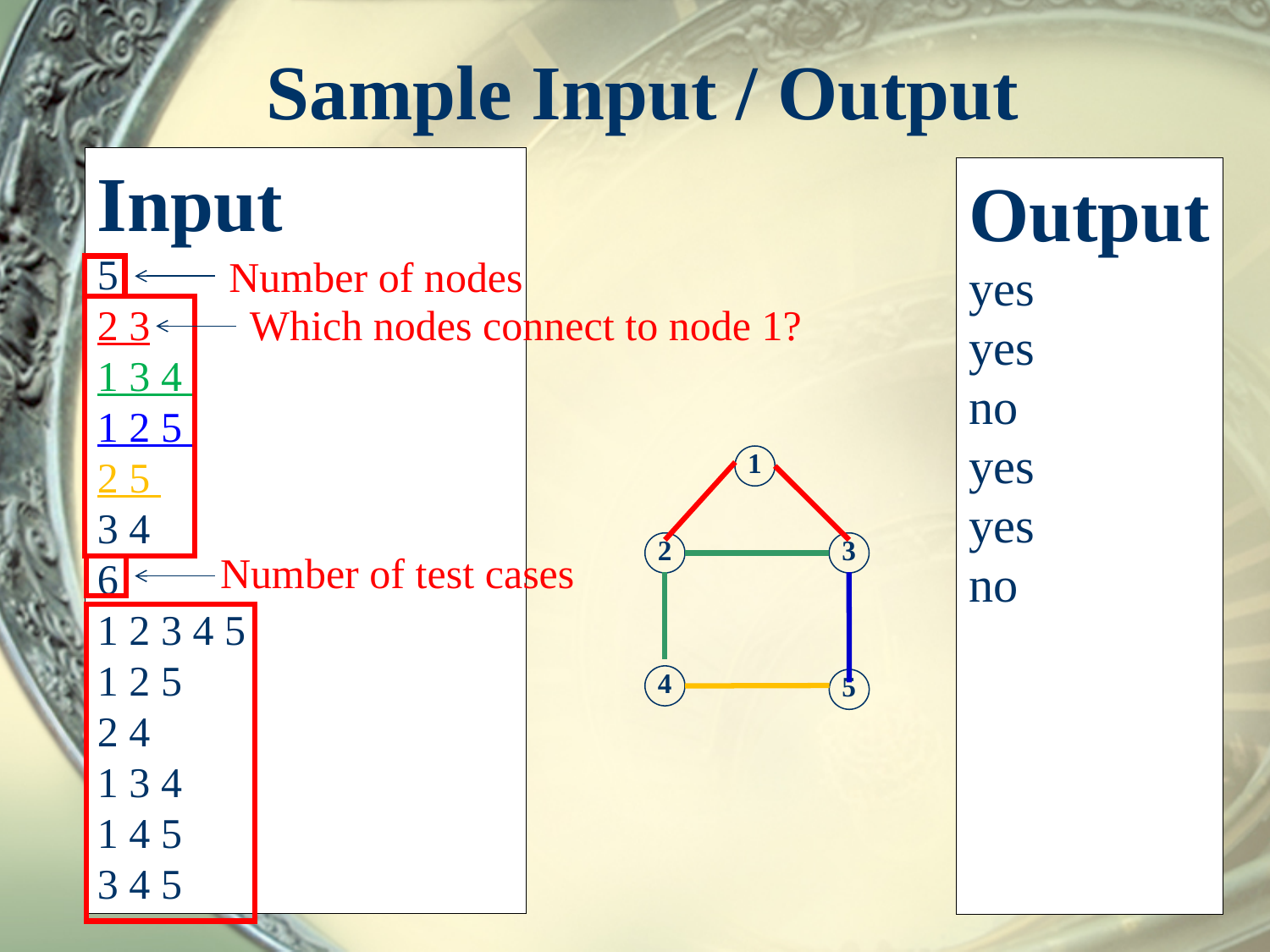

# Sample Input / Output
Input
5
2 3
1 3 4
1 2 5
2 5
3 4
6
1 2 3 4 5
1 2 5
2 4
1 3 4
1 4 5
3 4 5
Output
yes
yes
no
yes
yes
no

Number of nodes

Which nodes connect to node 1?

1

2
3

Number of test cases

4
5